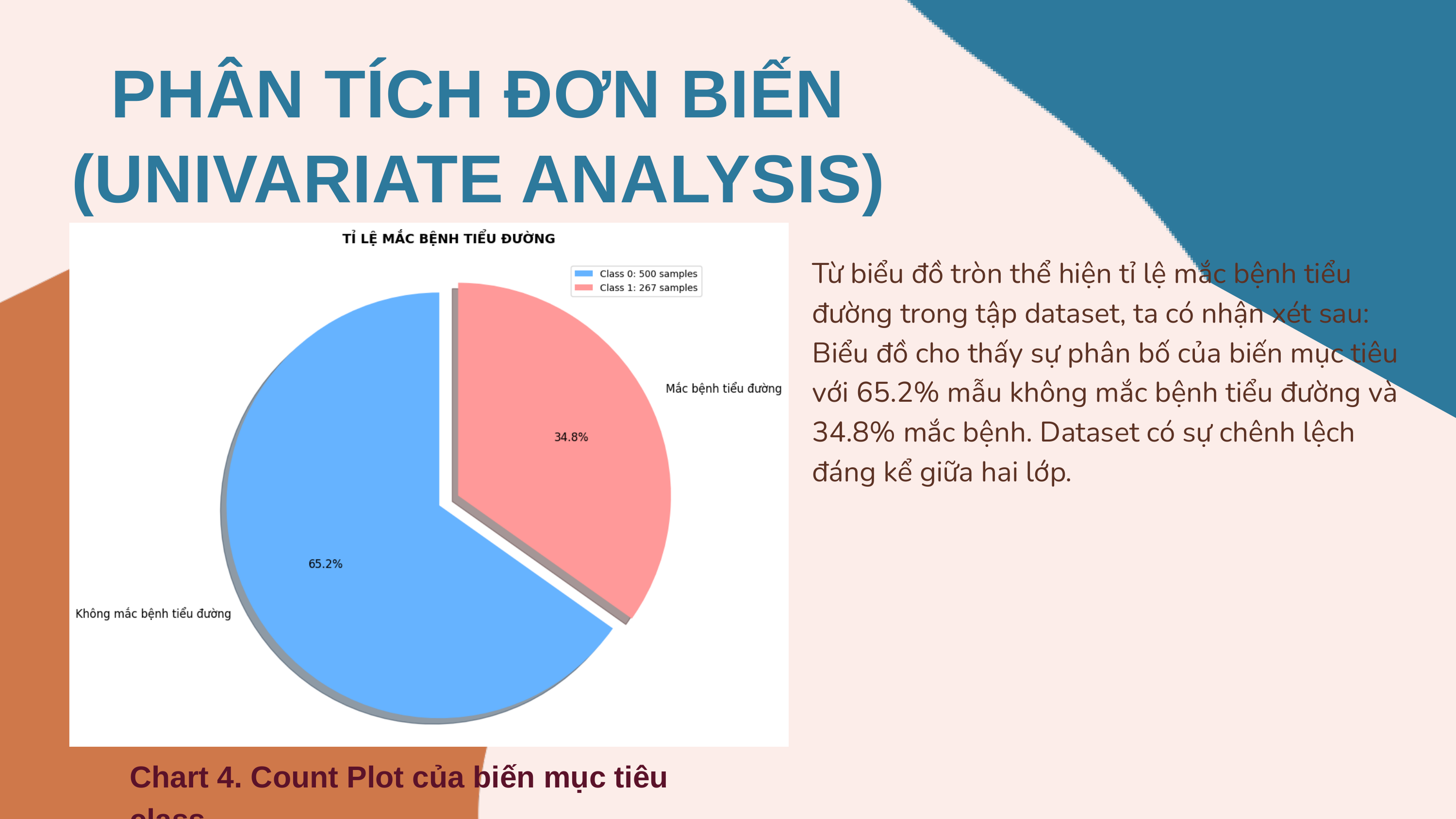

PHÂN TÍCH ĐƠN BIẾN (UNIVARIATE ANALYSIS)

Từ biểu đồ tròn thể hiện tỉ lệ mắc bệnh tiểu đường trong tập dataset, ta có nhận xét sau:
Biểu đồ cho thấy sự phân bố của biến mục tiêu với 65.2% mẫu không mắc bệnh tiểu đường và 34.8% mắc bệnh. Dataset có sự chênh lệch đáng kể giữa hai lớp.

Chart 4. Count Plot của biến mục tiêu class